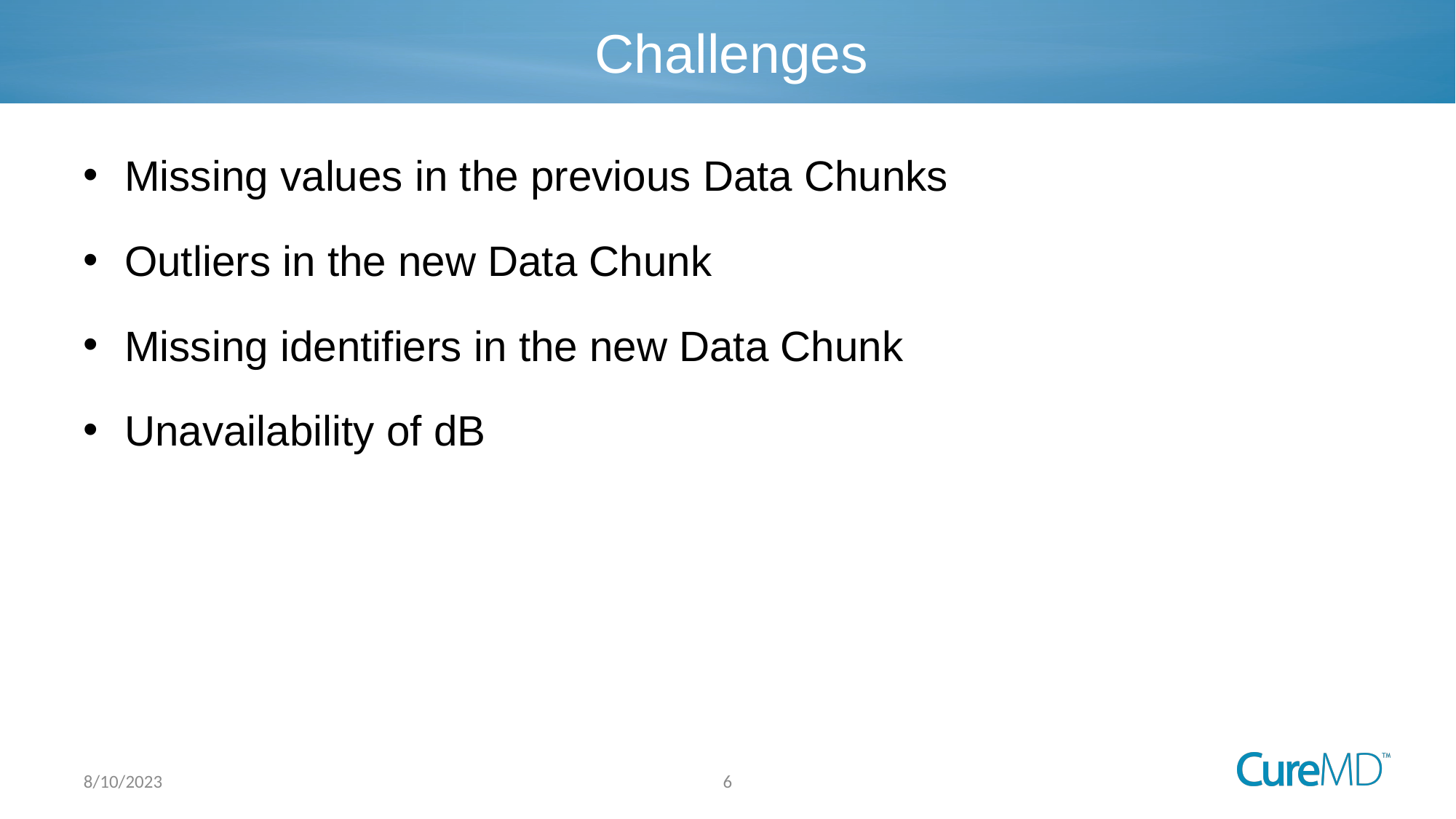

# Challenges
Missing values in the previous Data Chunks
Outliers in the new Data Chunk
Missing identifiers in the new Data Chunk
Unavailability of dB

6
8/10/2023